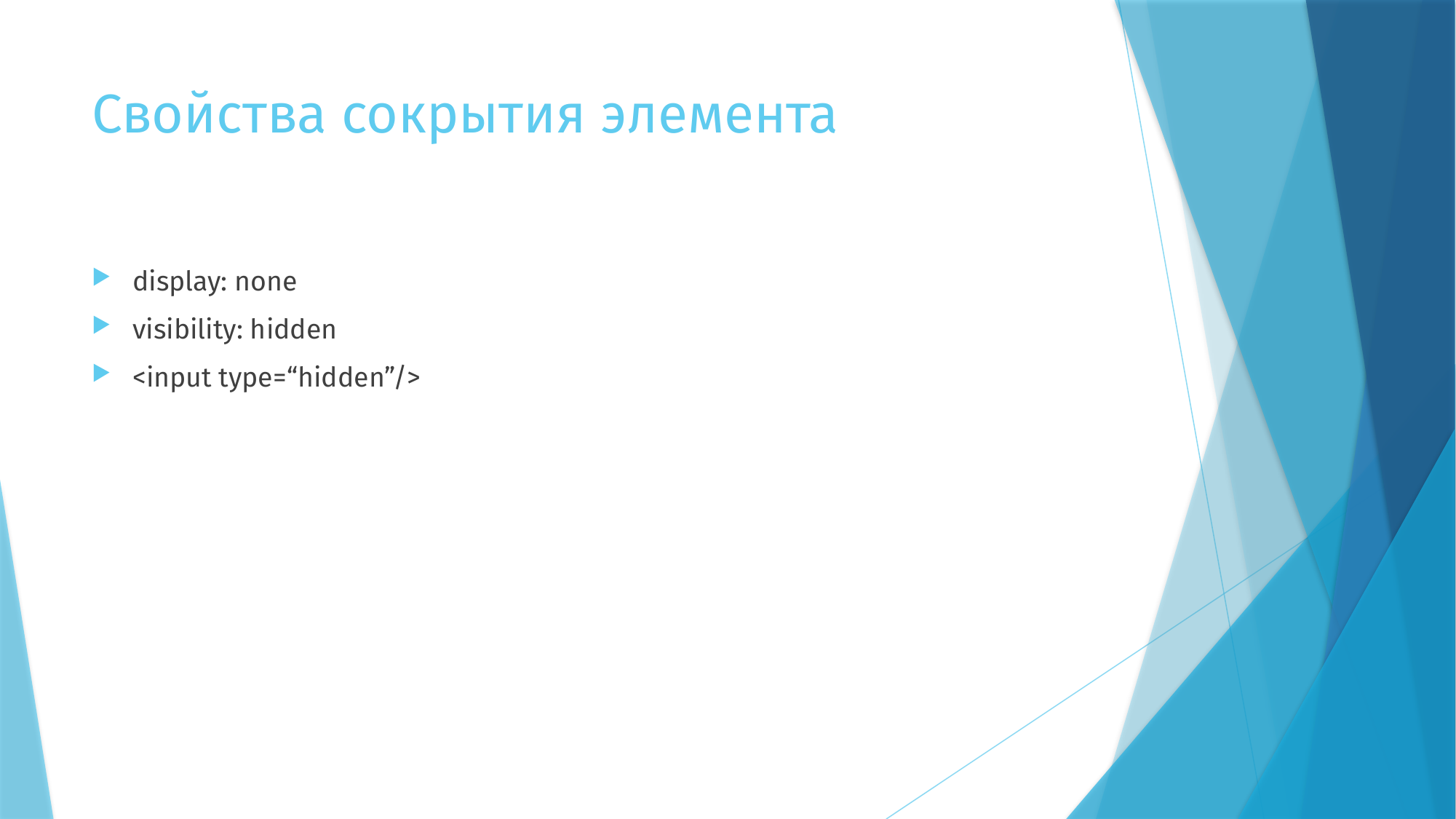

# Свойства сокрытия элемента
display: none
visibility: hidden
<input type=“hidden”/>